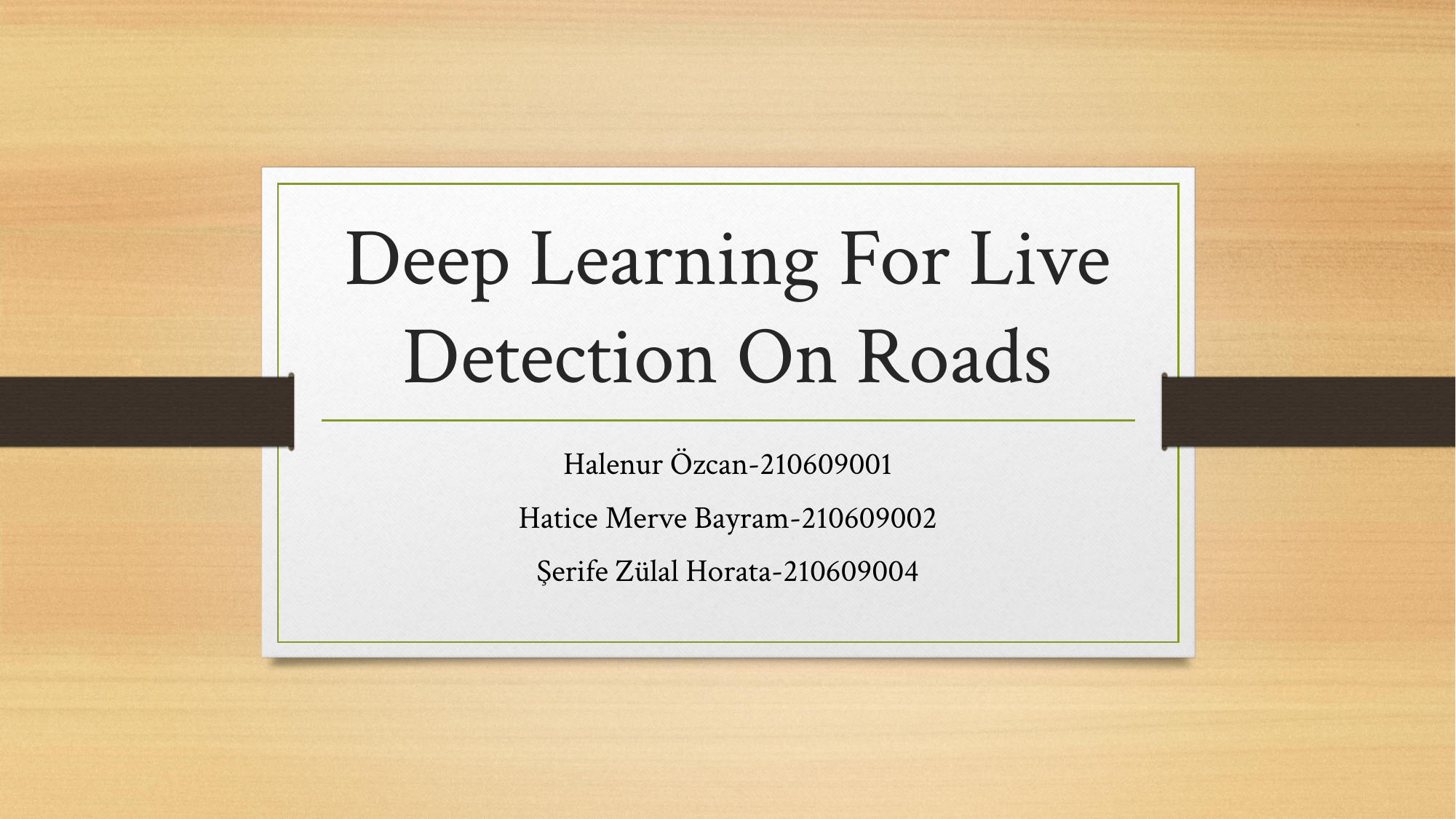

# Deep Learning For Live Detection On Roads
Halenur Özcan-210609001
Hatice Merve Bayram-210609002
Şerife Zülal Horata-210609004